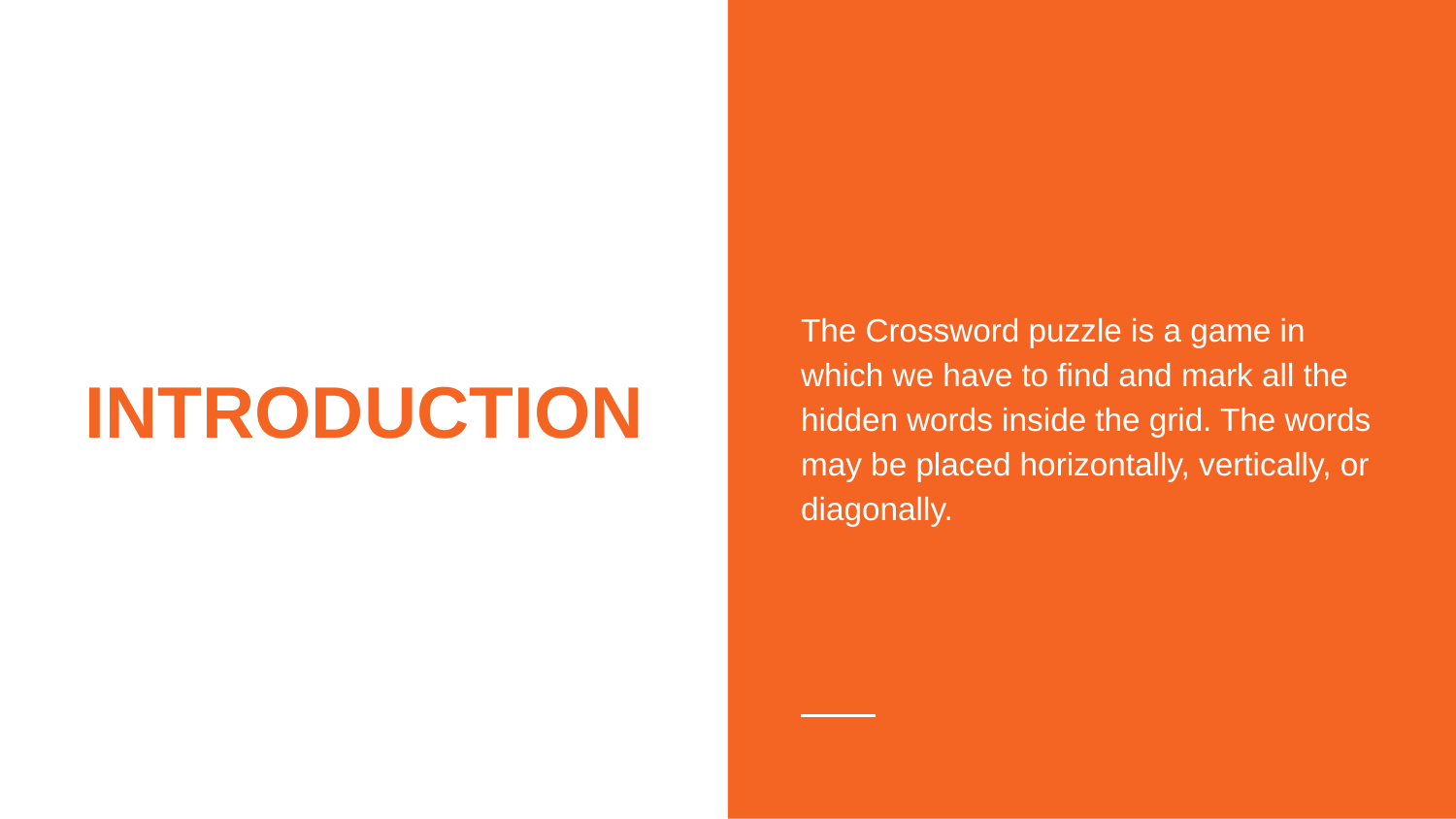

The Crossword puzzle is a game in which we have to find and mark all the hidden words inside the grid. The words may be placed horizontally, vertically, or diagonally.
# INTRODUCTION